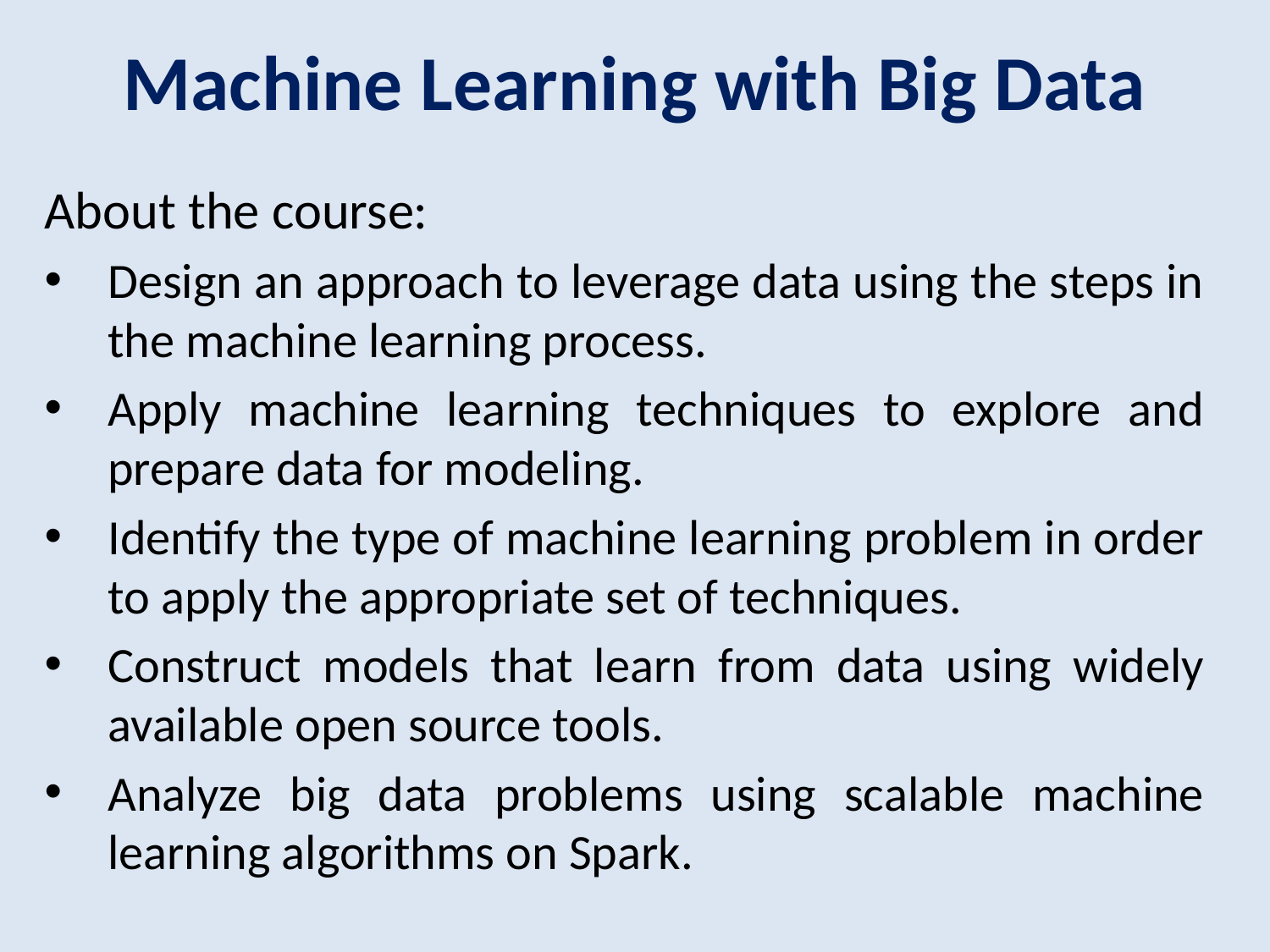

# Machine Learning with Big Data
About the course:
Design an approach to leverage data using the steps in the machine learning process.
Apply machine learning techniques to explore and prepare data for modeling.
Identify the type of machine learning problem in order to apply the appropriate set of techniques.
Construct models that learn from data using widely available open source tools.
Analyze big data problems using scalable machine learning algorithms on Spark.